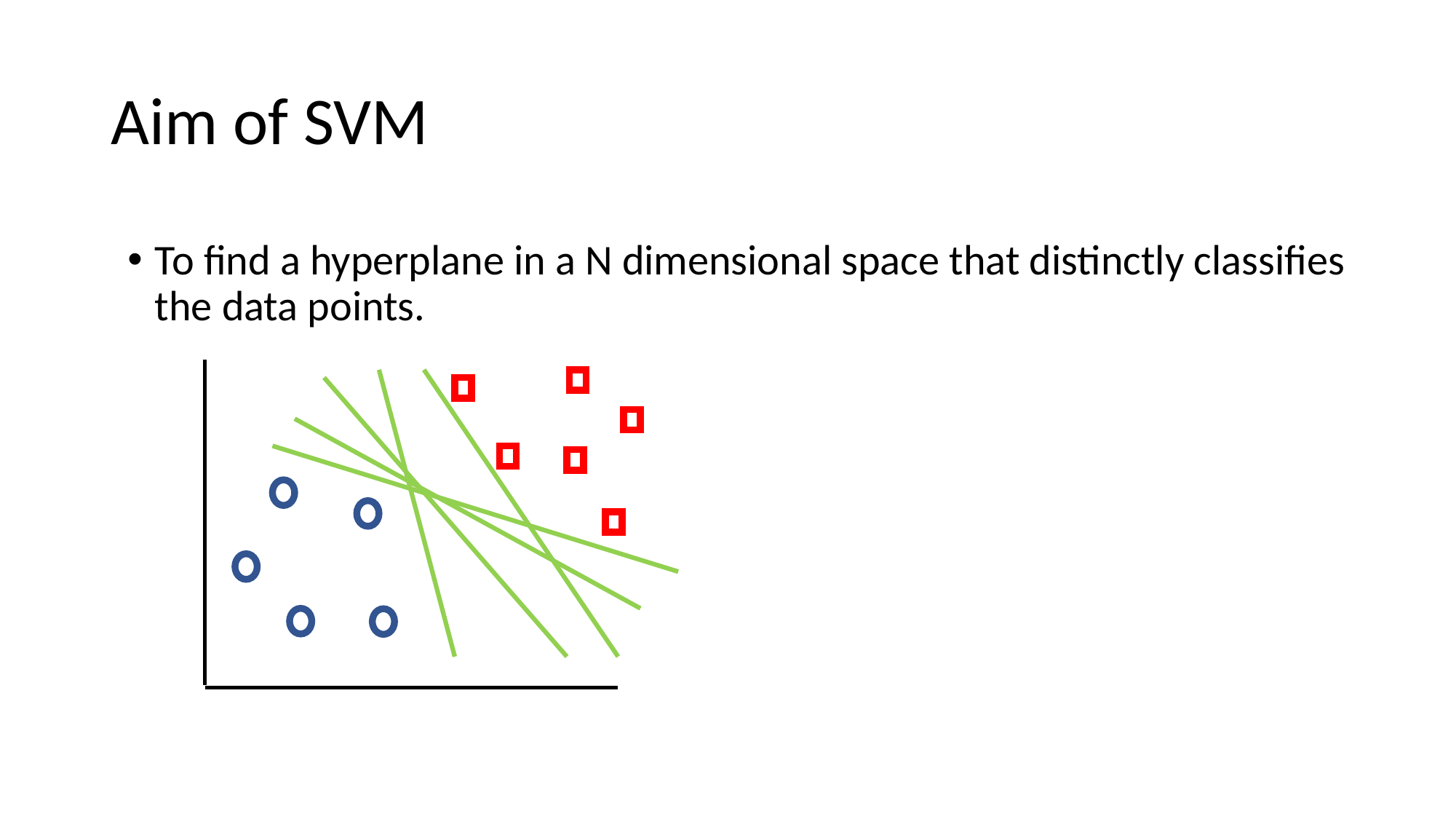

# Aim of SVM
To find a hyperplane in a N dimensional space that distinctly classifies the data points.